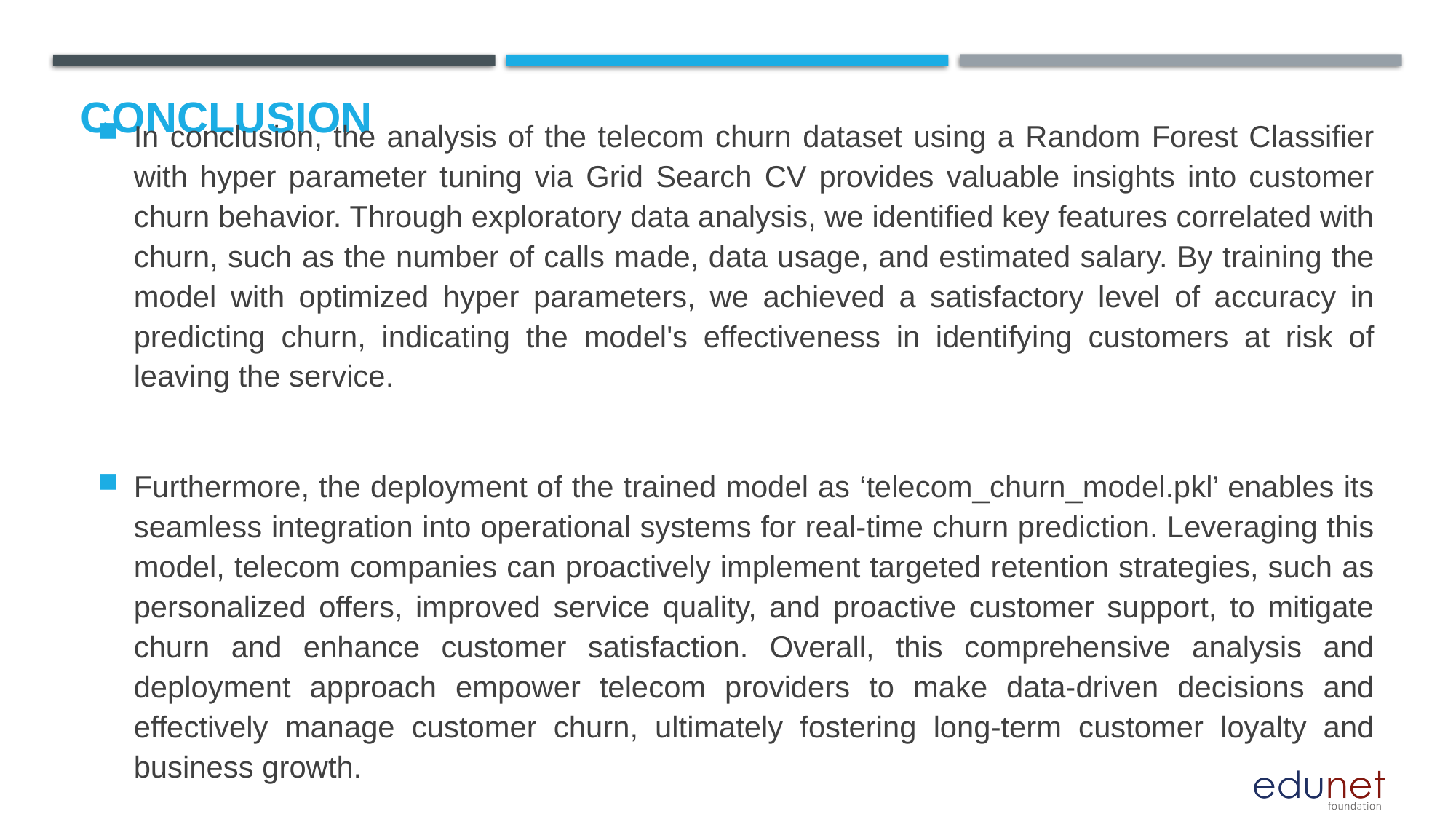

# Conclusion
In conclusion, the analysis of the telecom churn dataset using a Random Forest Classifier with hyper parameter tuning via Grid Search CV provides valuable insights into customer churn behavior. Through exploratory data analysis, we identified key features correlated with churn, such as the number of calls made, data usage, and estimated salary. By training the model with optimized hyper parameters, we achieved a satisfactory level of accuracy in predicting churn, indicating the model's effectiveness in identifying customers at risk of leaving the service.

Furthermore, the deployment of the trained model as ‘telecom_churn_model.pkl’ enables its seamless integration into operational systems for real-time churn prediction. Leveraging this model, telecom companies can proactively implement targeted retention strategies, such as personalized offers, improved service quality, and proactive customer support, to mitigate churn and enhance customer satisfaction. Overall, this comprehensive analysis and deployment approach empower telecom providers to make data-driven decisions and effectively manage customer churn, ultimately fostering long-term customer loyalty and business growth.